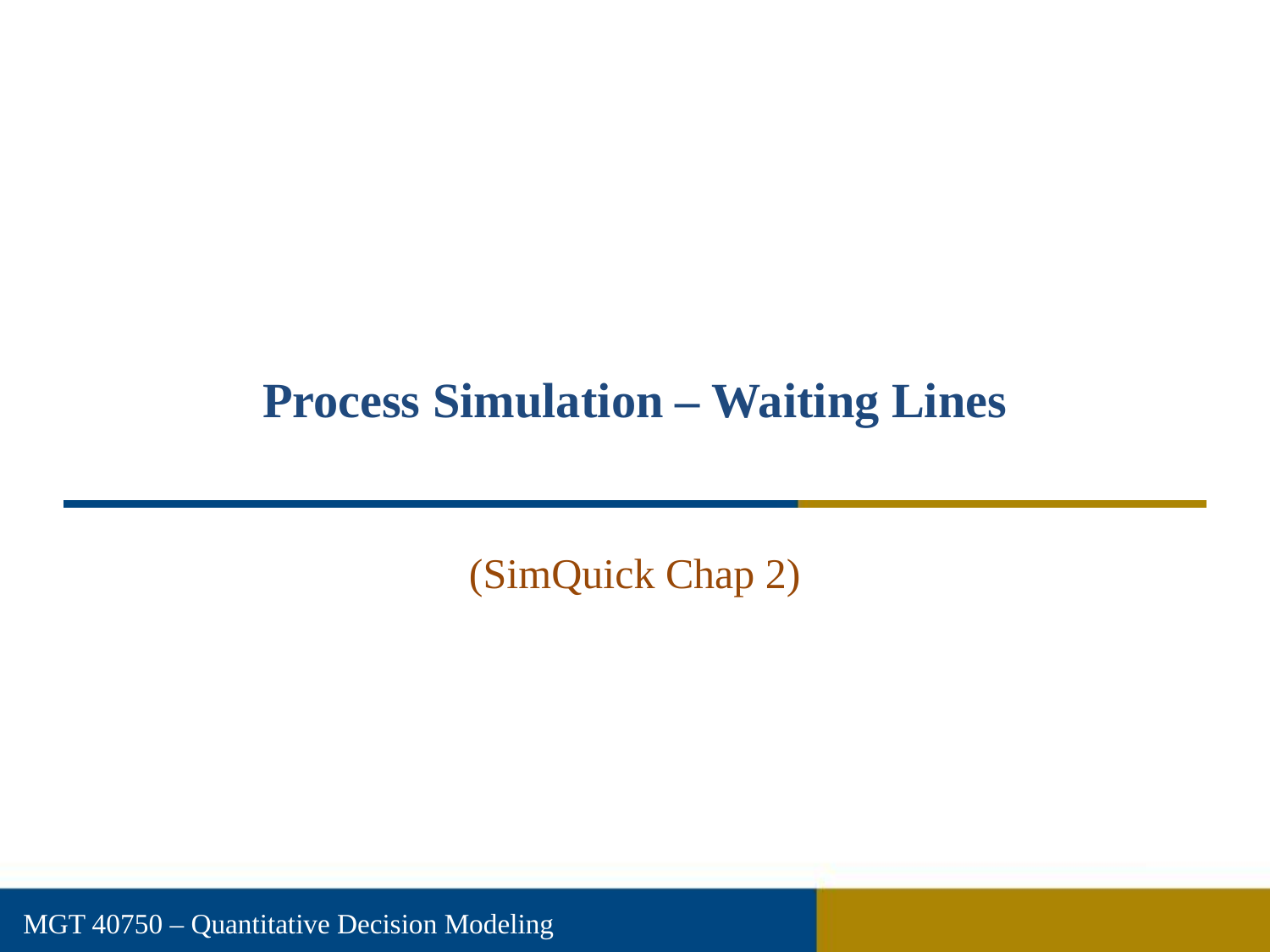

# Process Simulation – Waiting Lines
(SimQuick Chap 2)